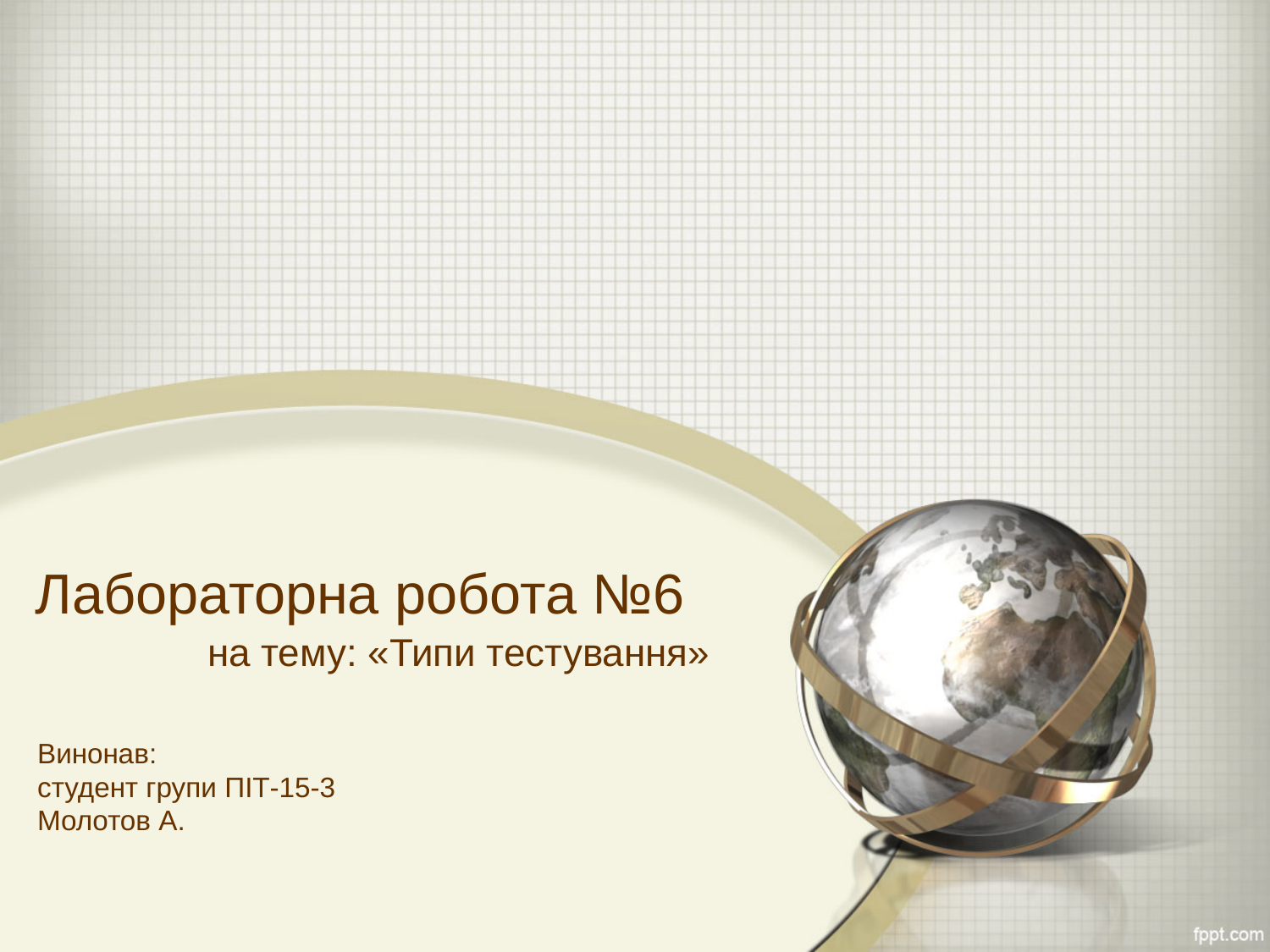

# Лабораторна робота №6
на тему: «Типи тестування»
Винонав:
студент групи ПІТ-15-3
Молотов А.